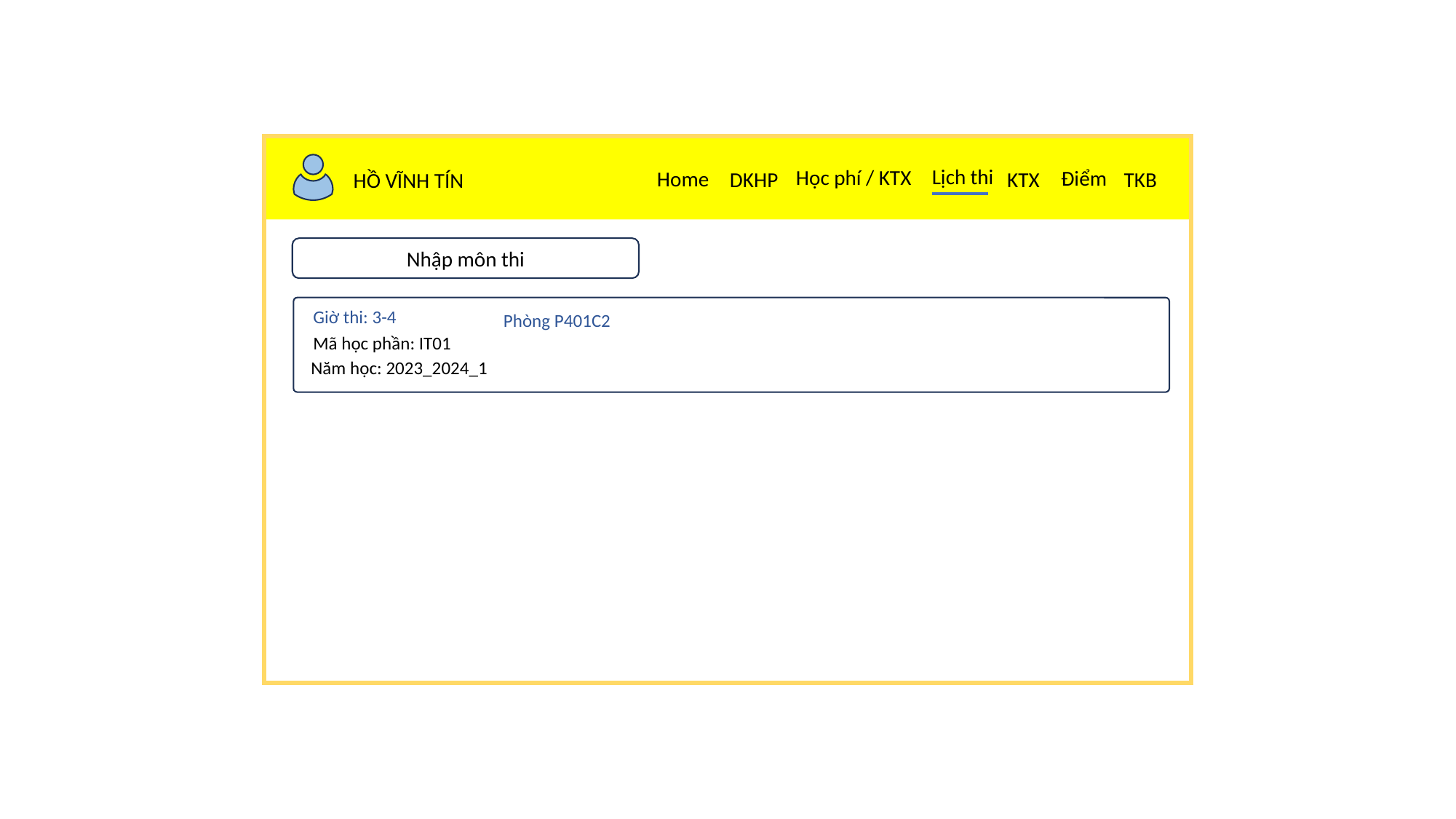

Lịch thi
Học phí / KTX
Điểm
Home
DKHP
KTX
TKB
HỒ VĨNH TÍN
Nhập môn thi

Giờ thi: 3-4
Mã học phần: IT01
Phòng P401C2
Năm học: 2023_2024_1